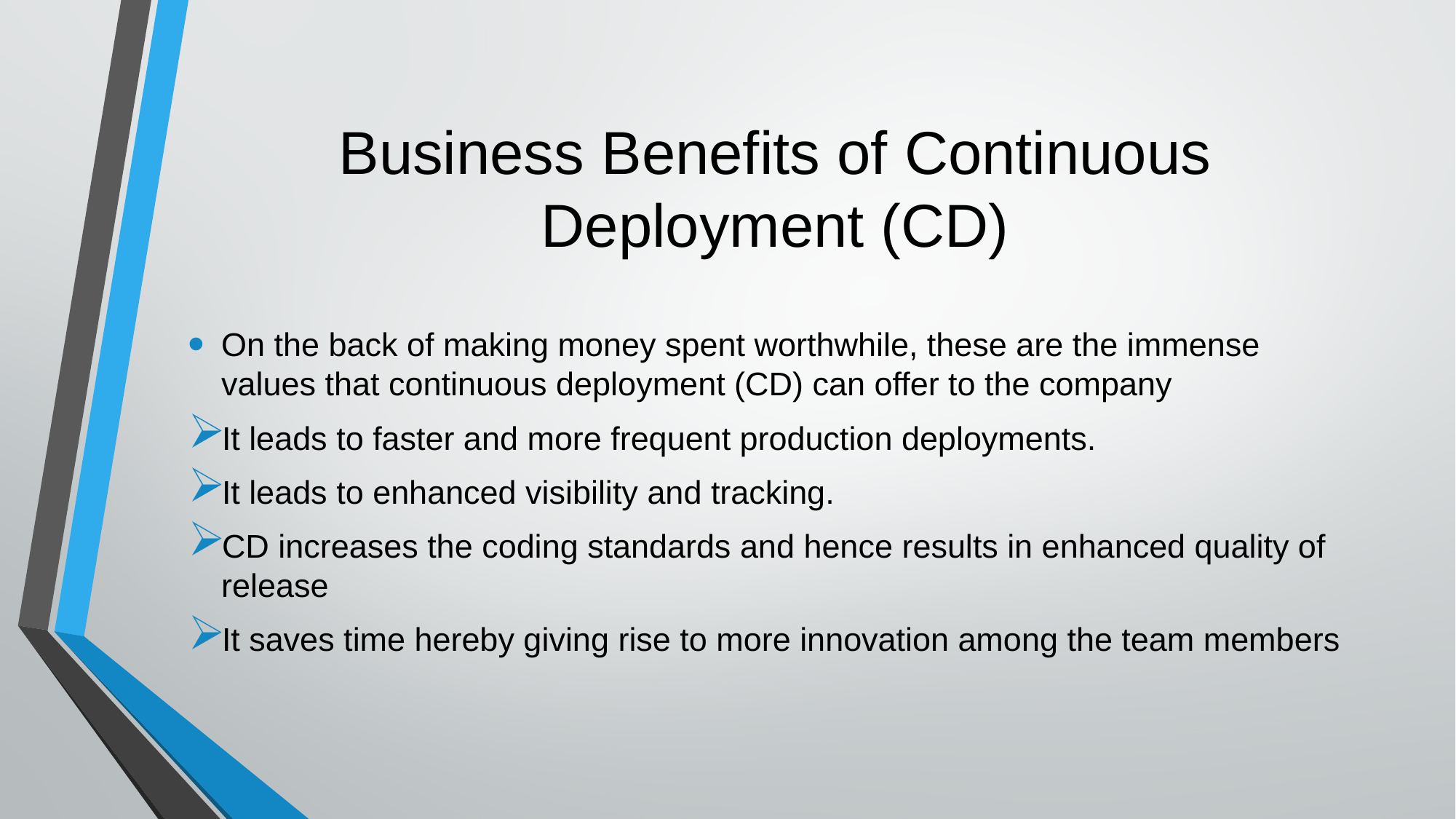

# Business Benefits of Continuous Deployment (CD)
On the back of making money spent worthwhile, these are the immense values that continuous deployment (CD) can offer to the company
It leads to faster and more frequent production deployments.
It leads to enhanced visibility and tracking.
CD increases the coding standards and hence results in enhanced quality of release
It saves time hereby giving rise to more innovation among the team members